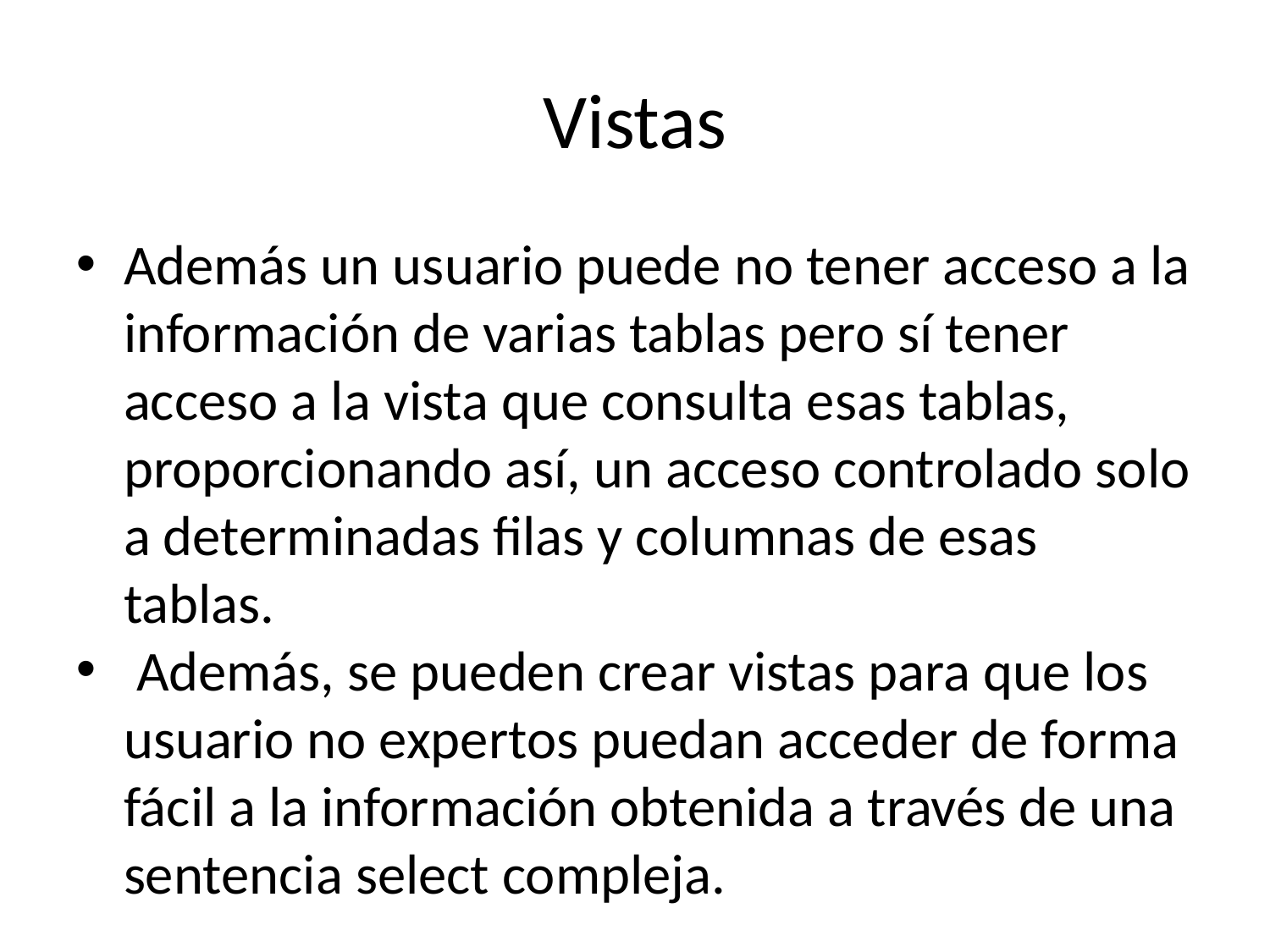

Vistas
Además un usuario puede no tener acceso a la información de varias tablas pero sí tener acceso a la vista que consulta esas tablas, proporcionando así, un acceso controlado solo a determinadas filas y columnas de esas tablas.
 Además, se pueden crear vistas para que los usuario no expertos puedan acceder de forma fácil a la información obtenida a través de una sentencia select compleja.